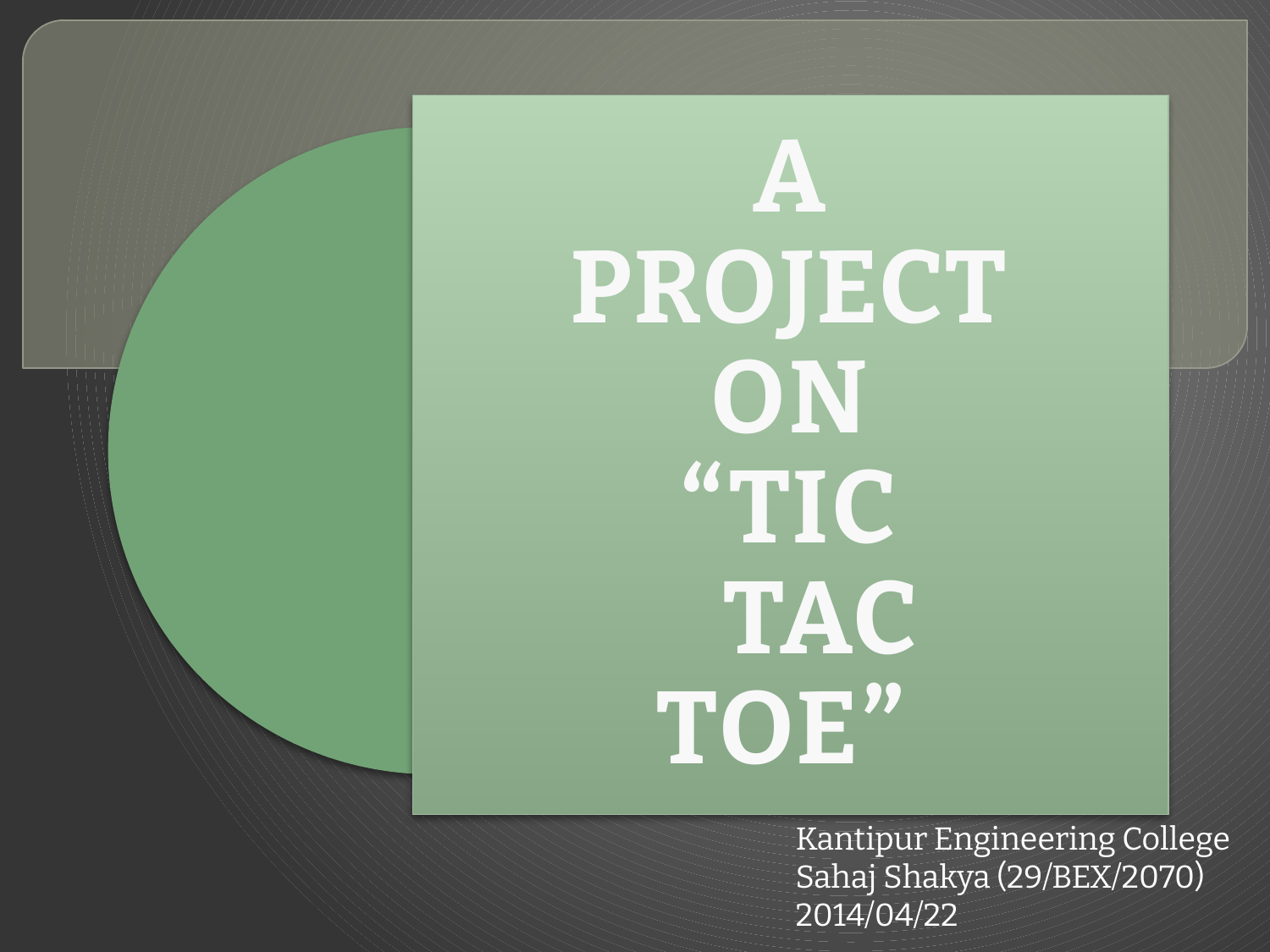

A
 PROJECT
ON
“TIC
   TAC
TOE”

Kantipur Engineering College
Sahaj Shakya (29/BEX/2070)
2014/04/22